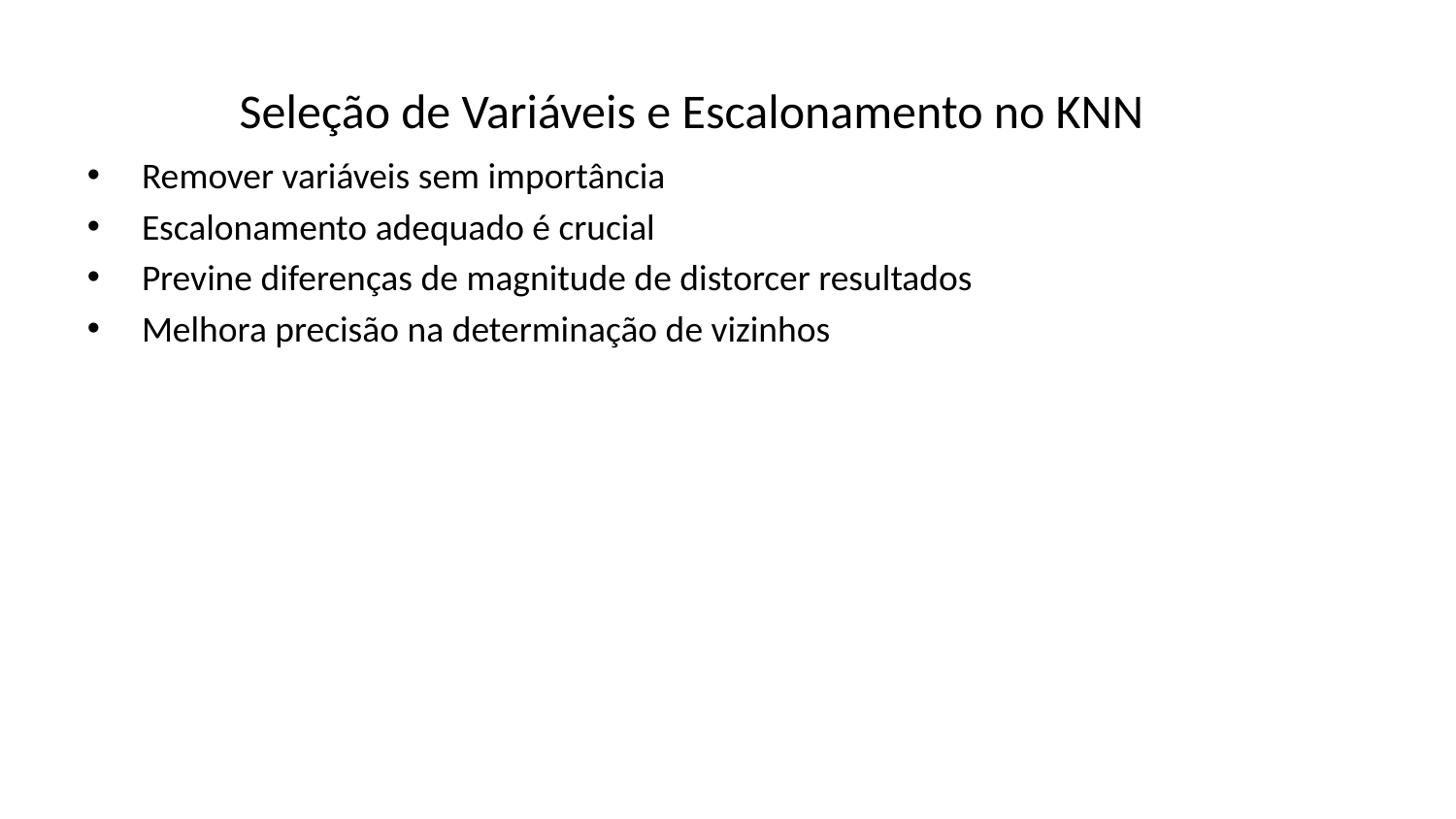

Seleção de Variáveis e Escalonamento no KNN
Remover variáveis sem importância
Escalonamento adequado é crucial
Previne diferenças de magnitude de distorcer resultados
Melhora precisão na determinação de vizinhos